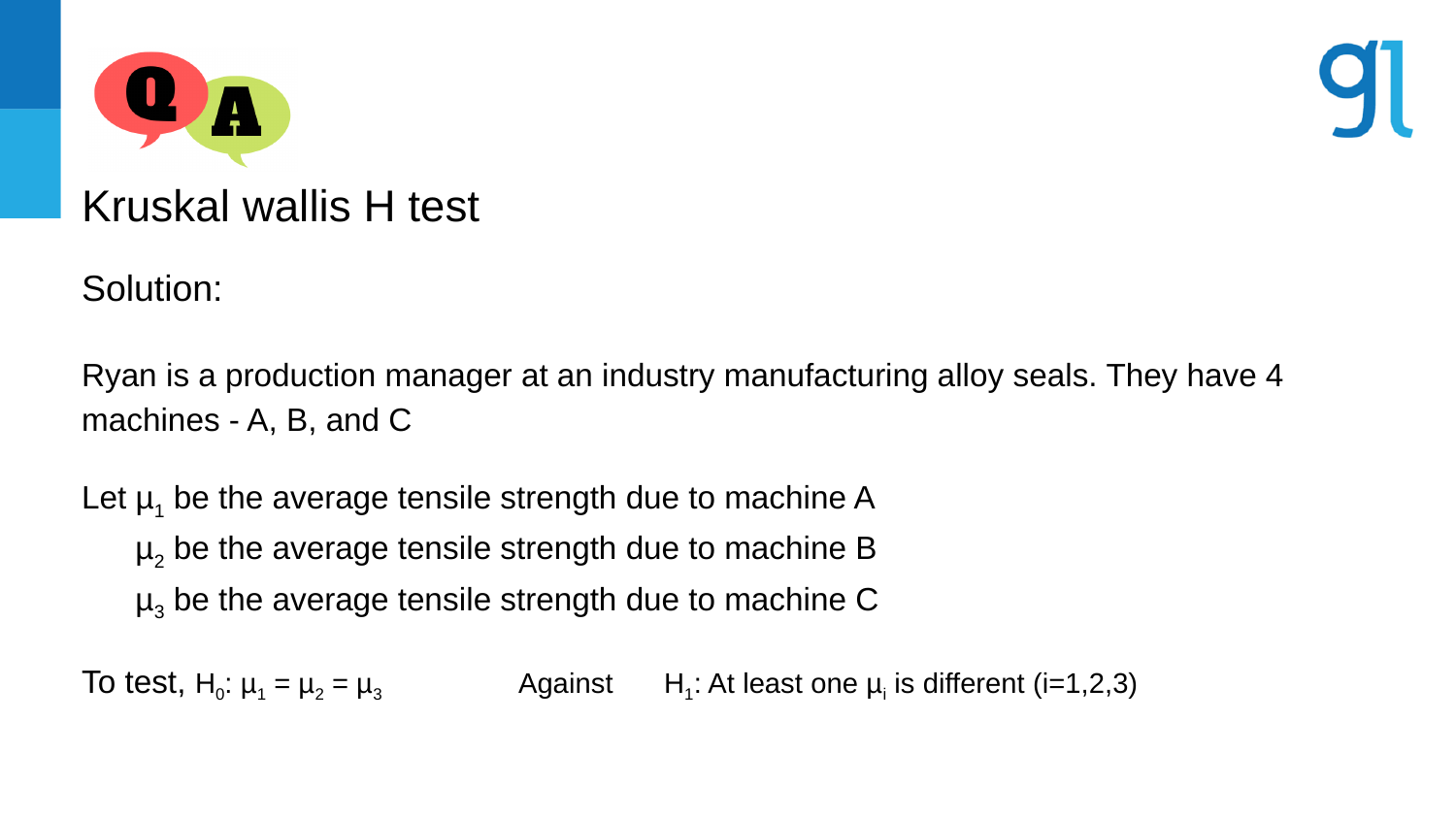

Kruskal wallis H test
Solution:
Ryan is a production manager at an industry manufacturing alloy seals. They have 4 machines - A, B, and C
Let µ1 be the average tensile strength due to machine A
      µ2 be the average tensile strength due to machine B
      µ3 be the average tensile strength due to machine C
To test, H0: µ1 = µ2 = µ3	Against	H1: At least one µi is different (i=1,2,3)